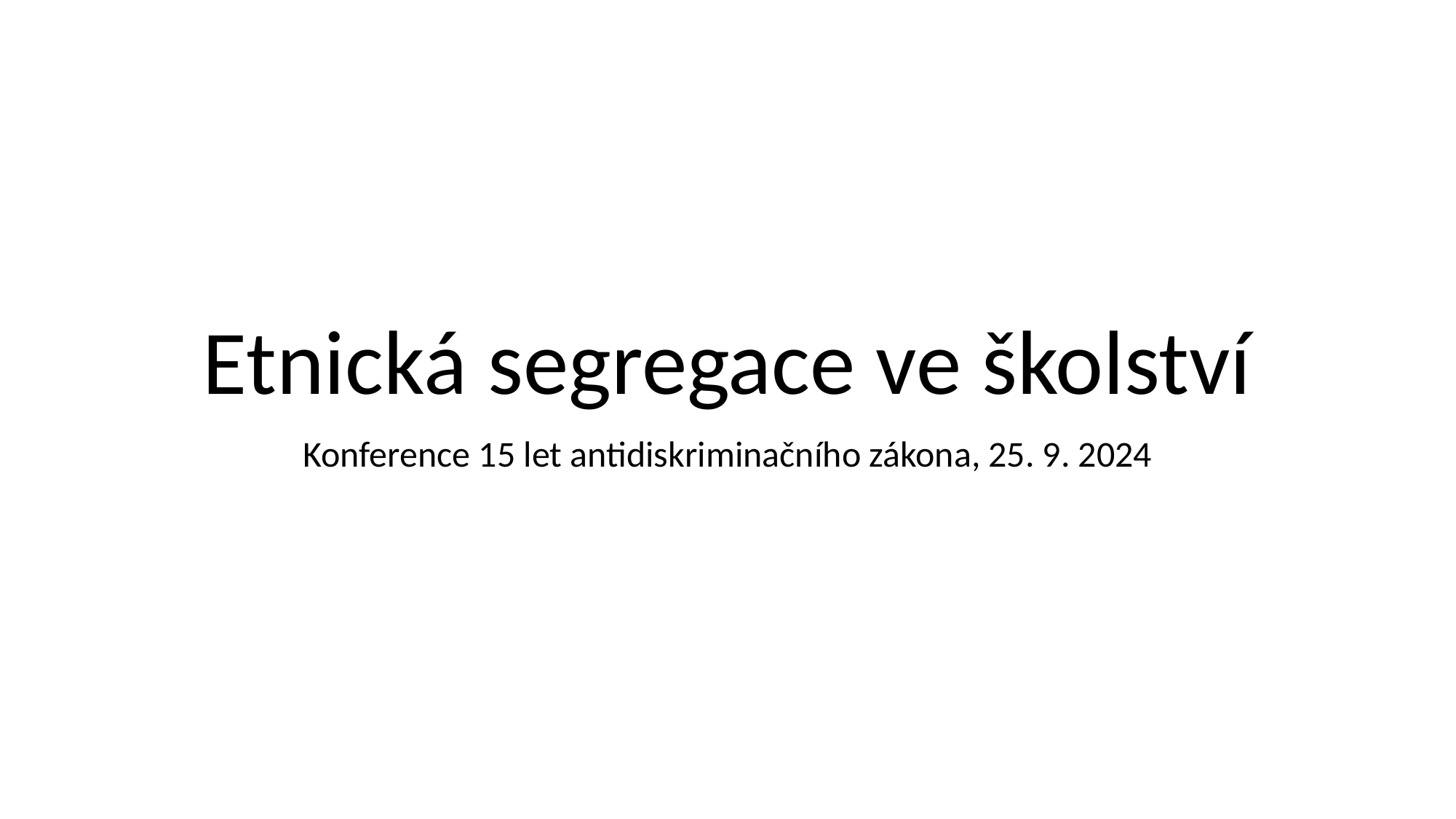

# Etnická segregace ve školství
Konference 15 let antidiskriminačního zákona, 25. 9. 2024